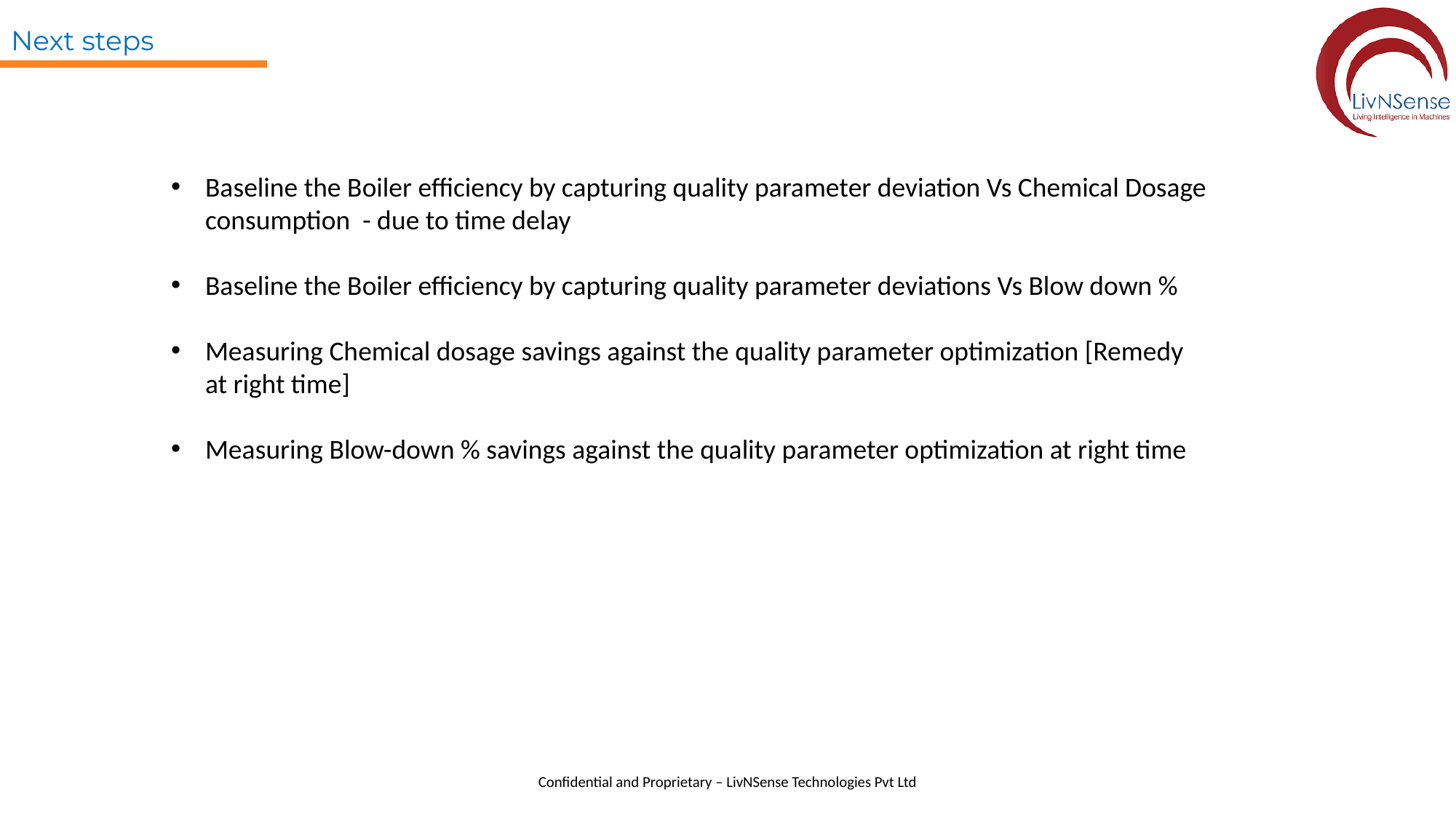

# Next steps

Baseline the Boiler efficiency by capturing quality parameter deviation Vs Chemical Dosage consumption  - due to time delay

Baseline the Boiler efficiency by capturing quality parameter deviations Vs Blow down %

Measuring Chemical dosage savings against the quality parameter optimization [Remedy at right time]

Measuring Blow-down % savings against the quality parameter optimization at right time
Confidential and Proprietary – LivNSense Technologies Pvt Ltd